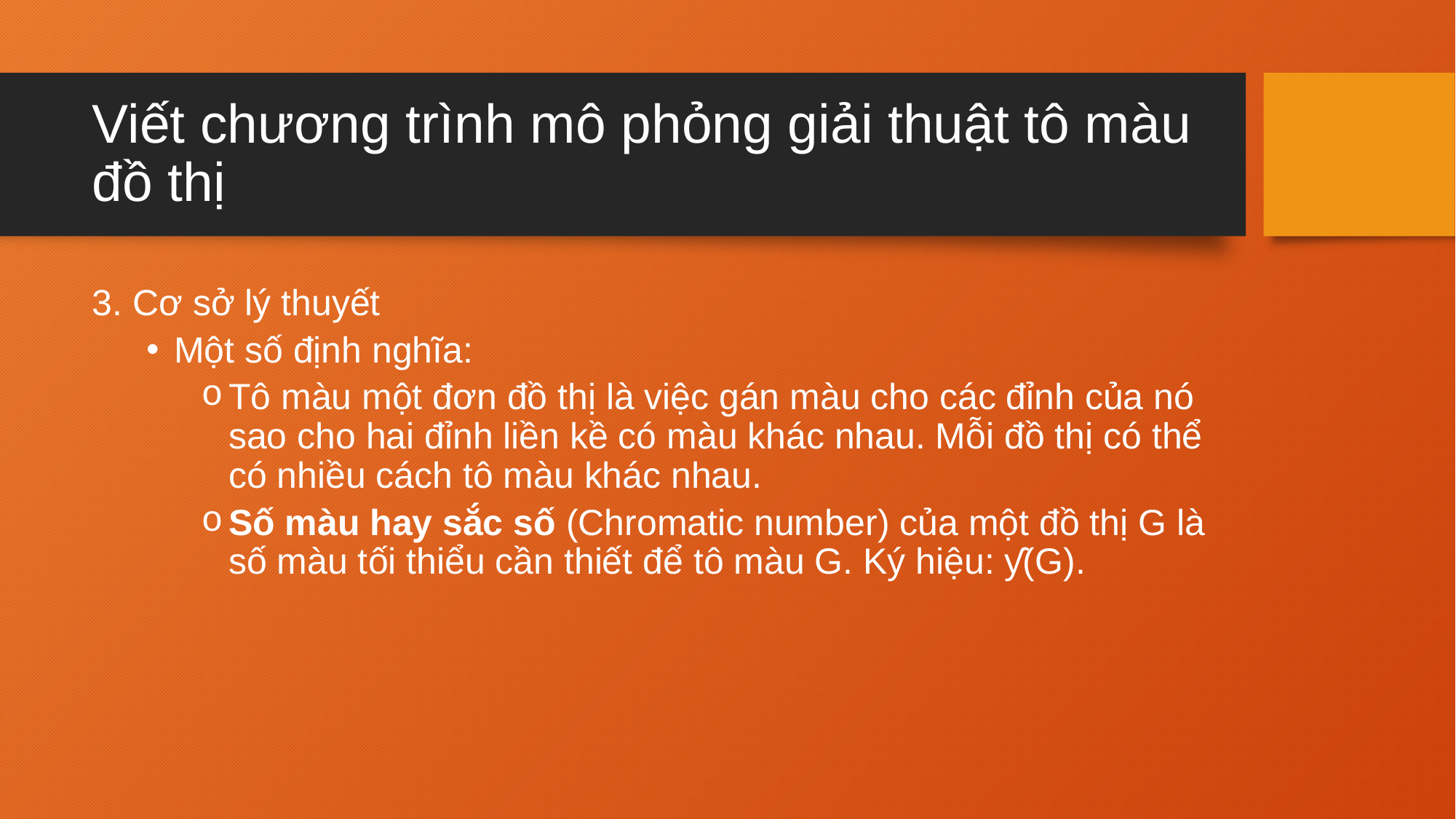

# Viết chương trình mô phỏng giải thuật tô màu đồ thị
3. Cơ sở lý thuyết
Một số định nghĩa:
Tô màu một đơn đồ thị là việc gán màu cho các đỉnh của nó sao cho hai đỉnh liền kề có màu khác nhau. Mỗi đồ thị có thể có nhiều cách tô màu khác nhau.
Số màu hay sắc số (Chromatic number) của một đồ thị G là số màu tối thiểu cần thiết để tô màu G. Ký hiệu: ƴ(G).